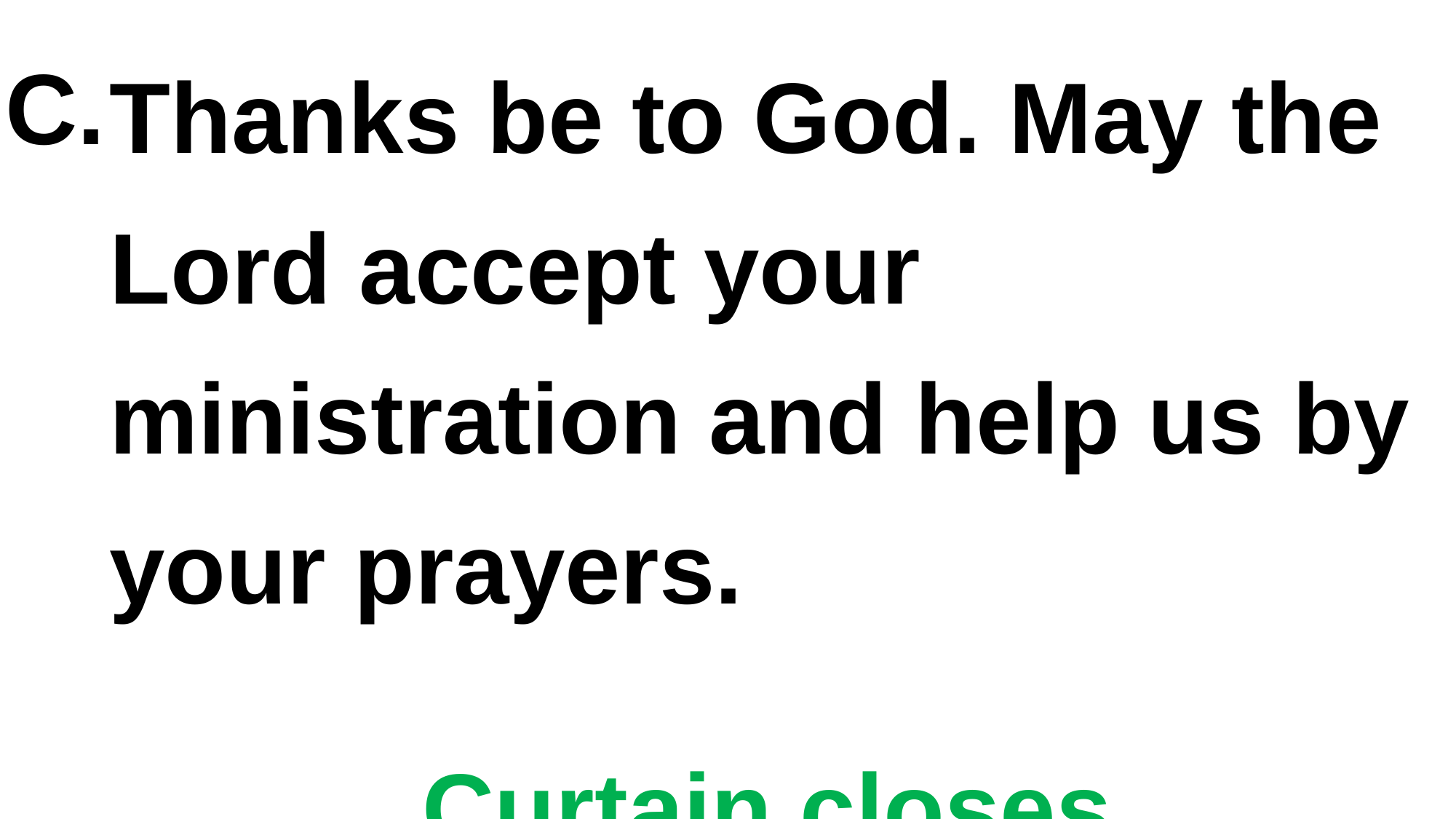

Thanks be to God. May the Lord accept your ministration and help us by your prayers.

Curtain closes
C.